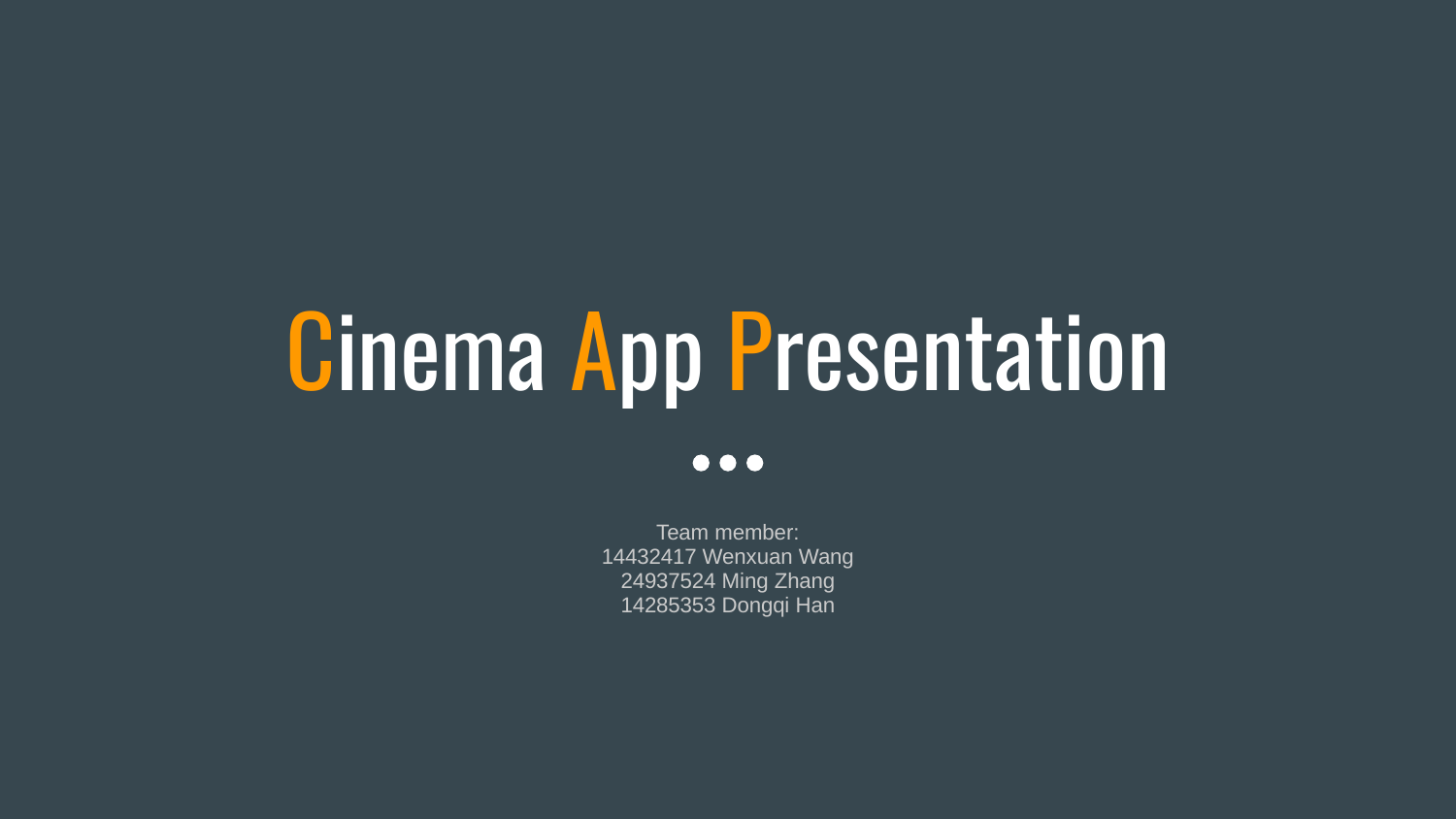

# Cinema App Presentation
Team member:
14432417 Wenxuan Wang
24937524 Ming Zhang
14285353 Dongqi Han